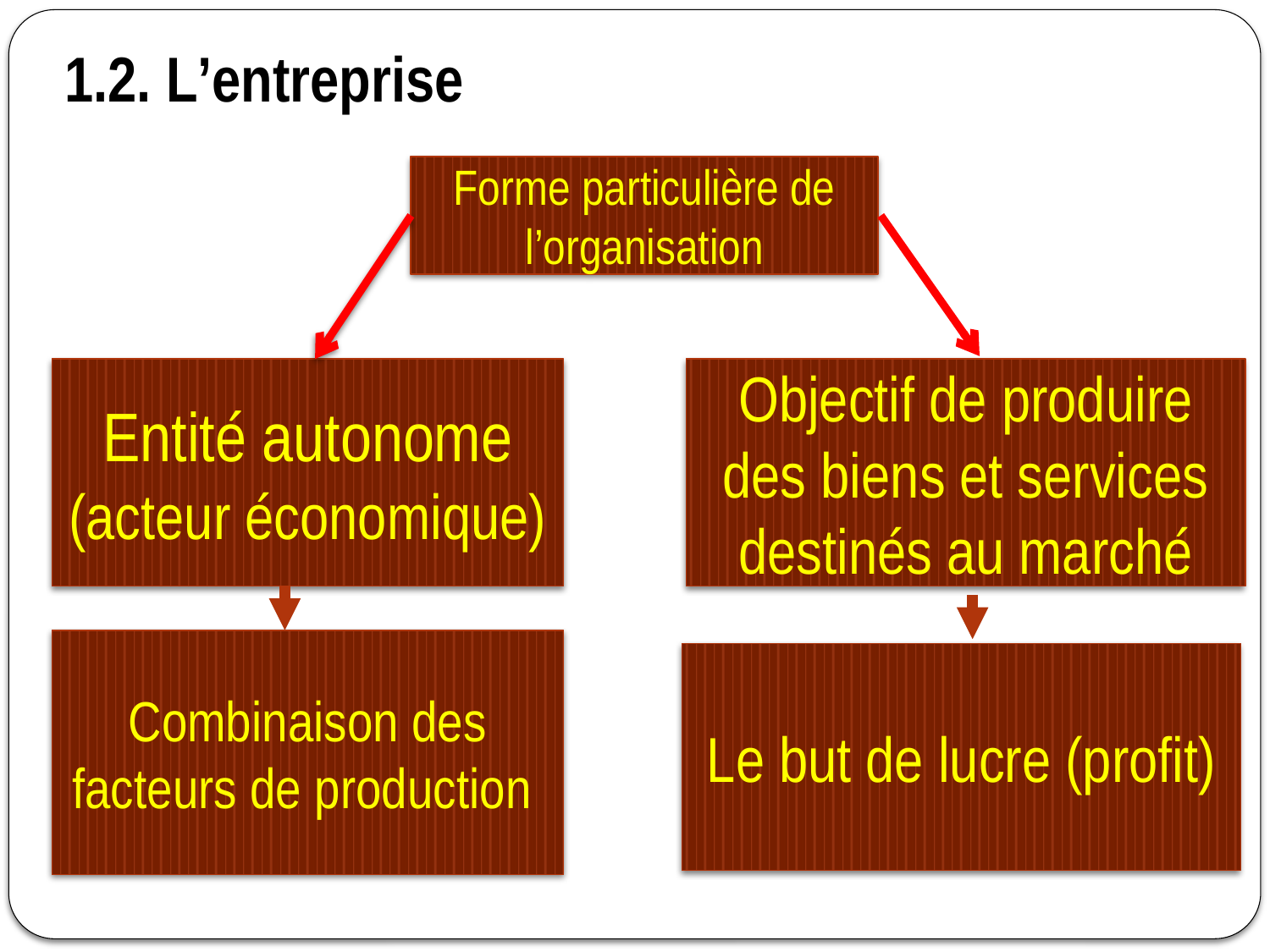

# 1.2. L’entreprise
Forme particulière de l’organisation

Entité autonome (acteur économique)
Objectif de produire des biens et services destinés au marché
Combinaison des facteurs de production
Le but de lucre (profit)